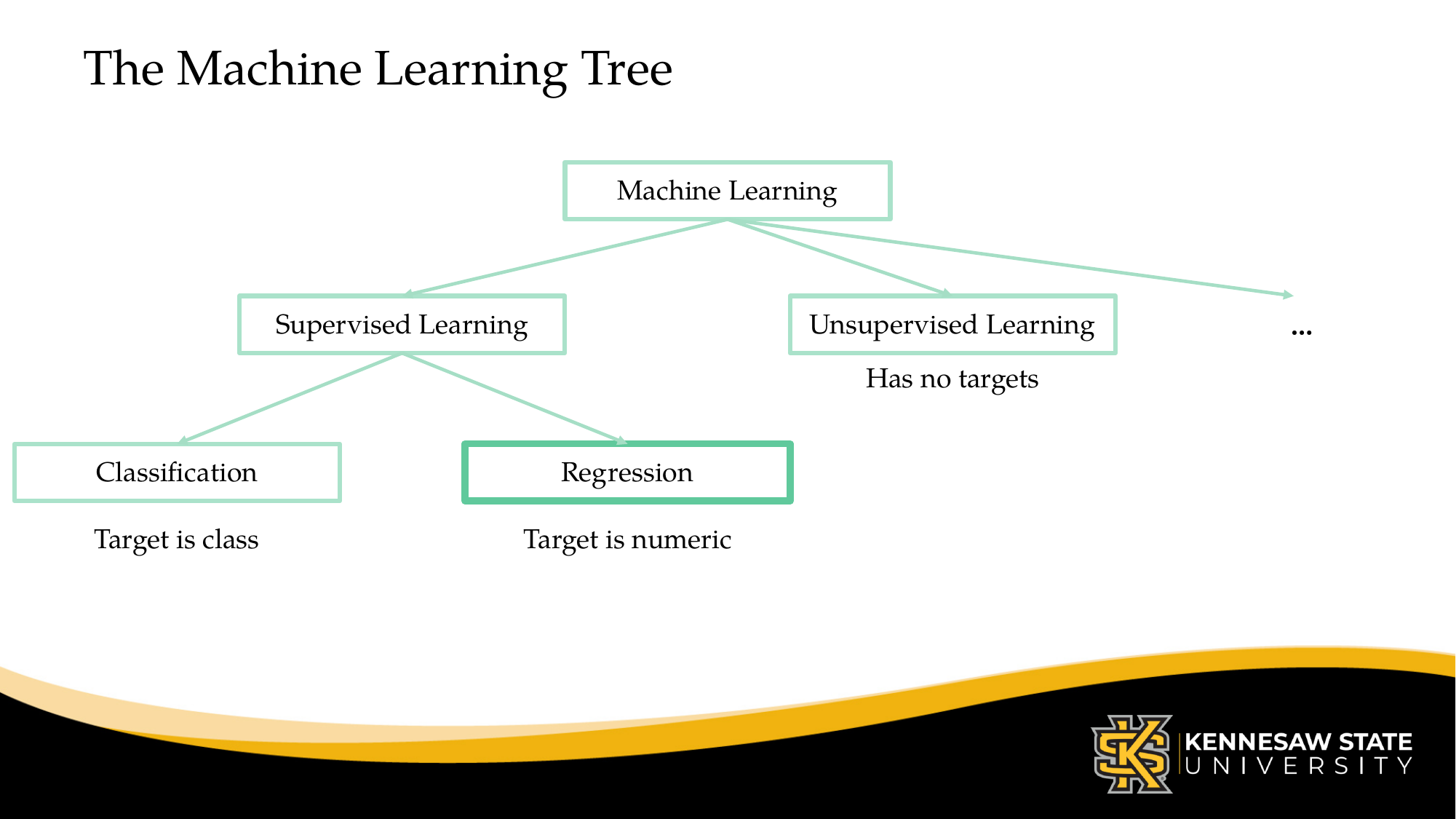

# The Machine Learning Tree
Machine Learning
Supervised Learning
Unsupervised Learning
…
Has no targets
Classification
Regression
Target is class
Target is numeric